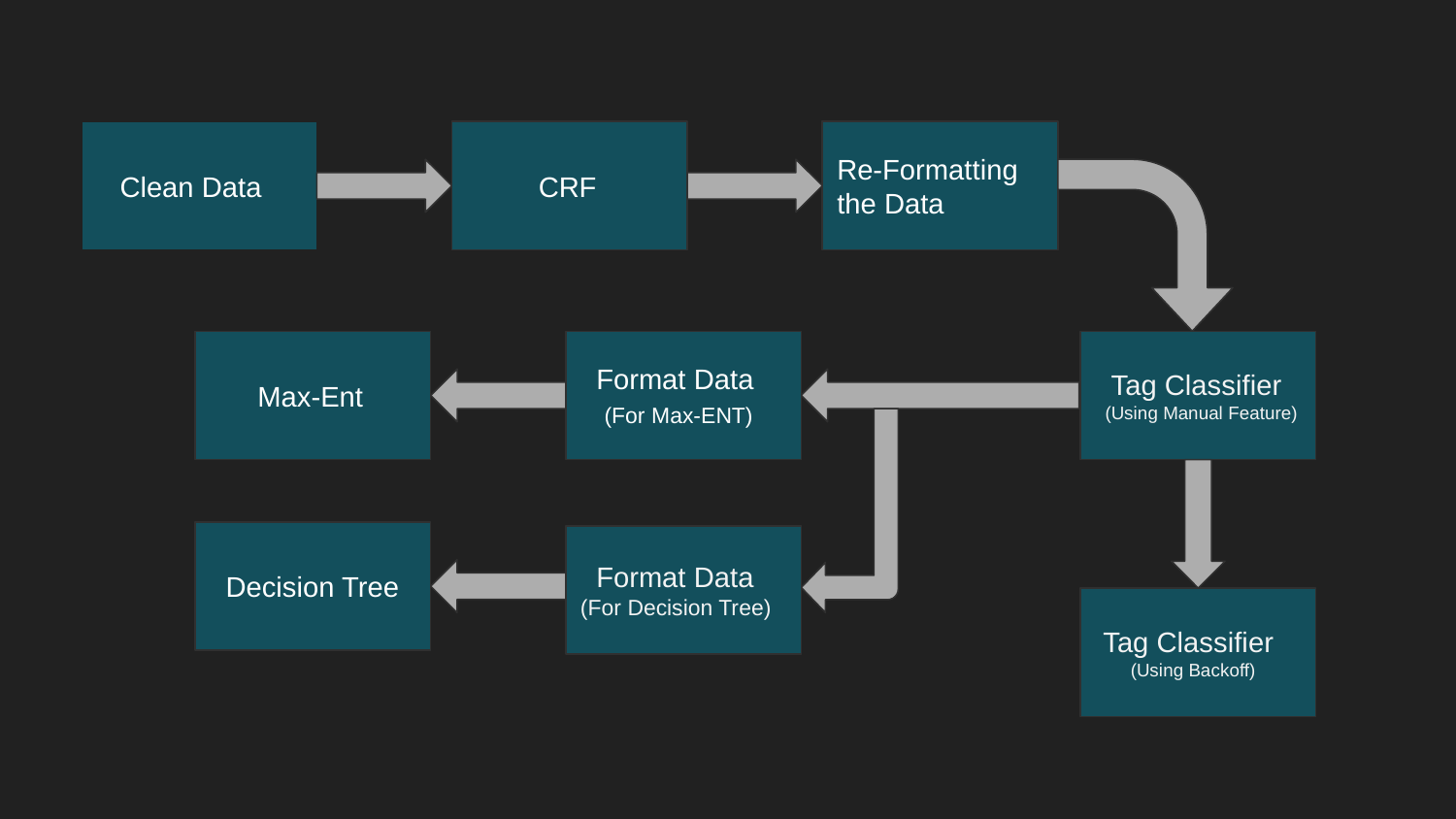

Clean Data
         CRF
Re-Formatting the Data

      Max-Ent
  Format Data
   (For Max-ENT)
  Tag Classifier
  (Using Manual Feature)

  Decision Tree
  Format Data
(For Decision Tree)

 Tag Classifier
       (Using Backoff)